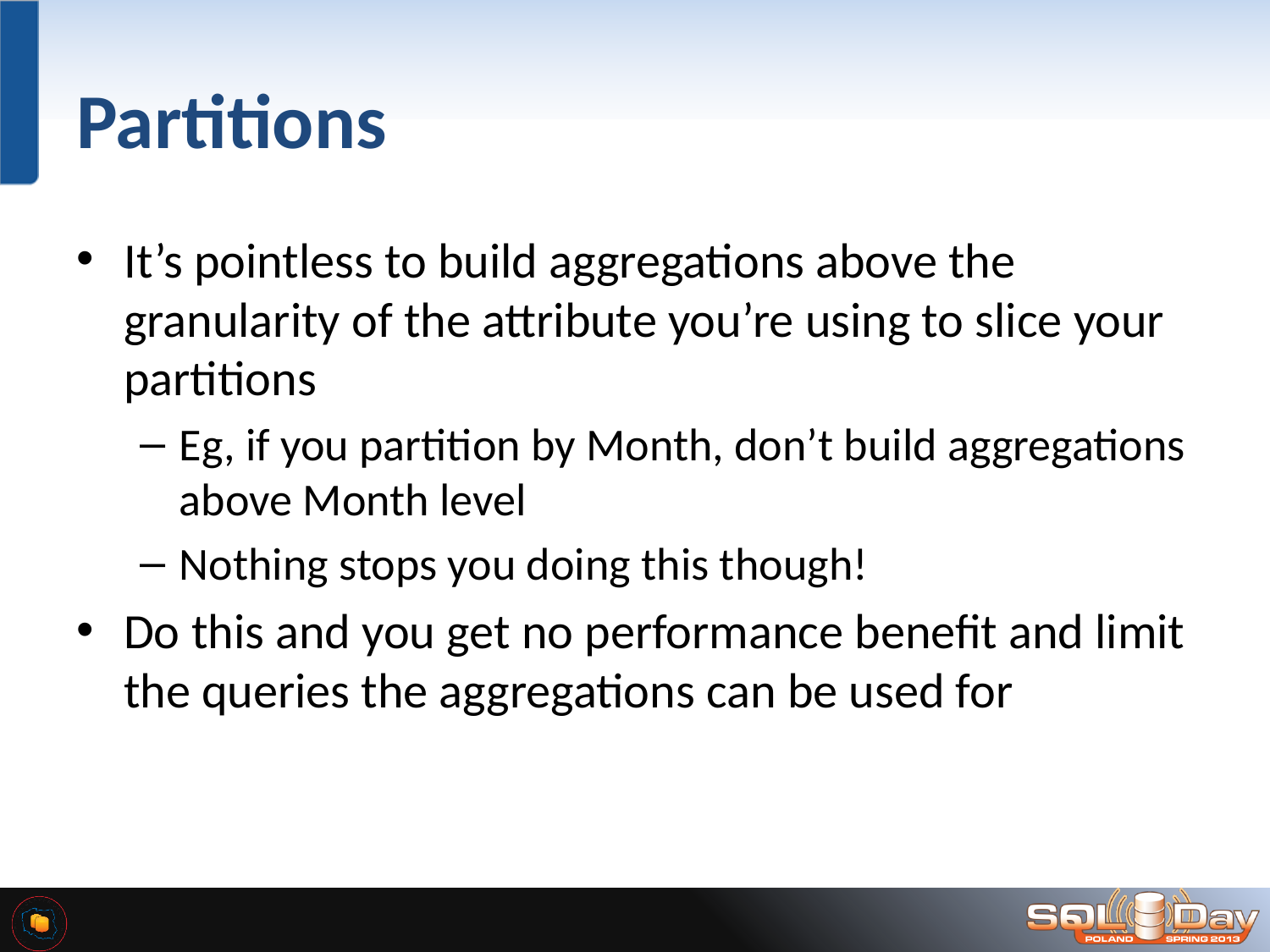

# Partitions
It’s pointless to build aggregations above the granularity of the attribute you’re using to slice your partitions
Eg, if you partition by Month, don’t build aggregations above Month level
Nothing stops you doing this though!
Do this and you get no performance benefit and limit the queries the aggregations can be used for